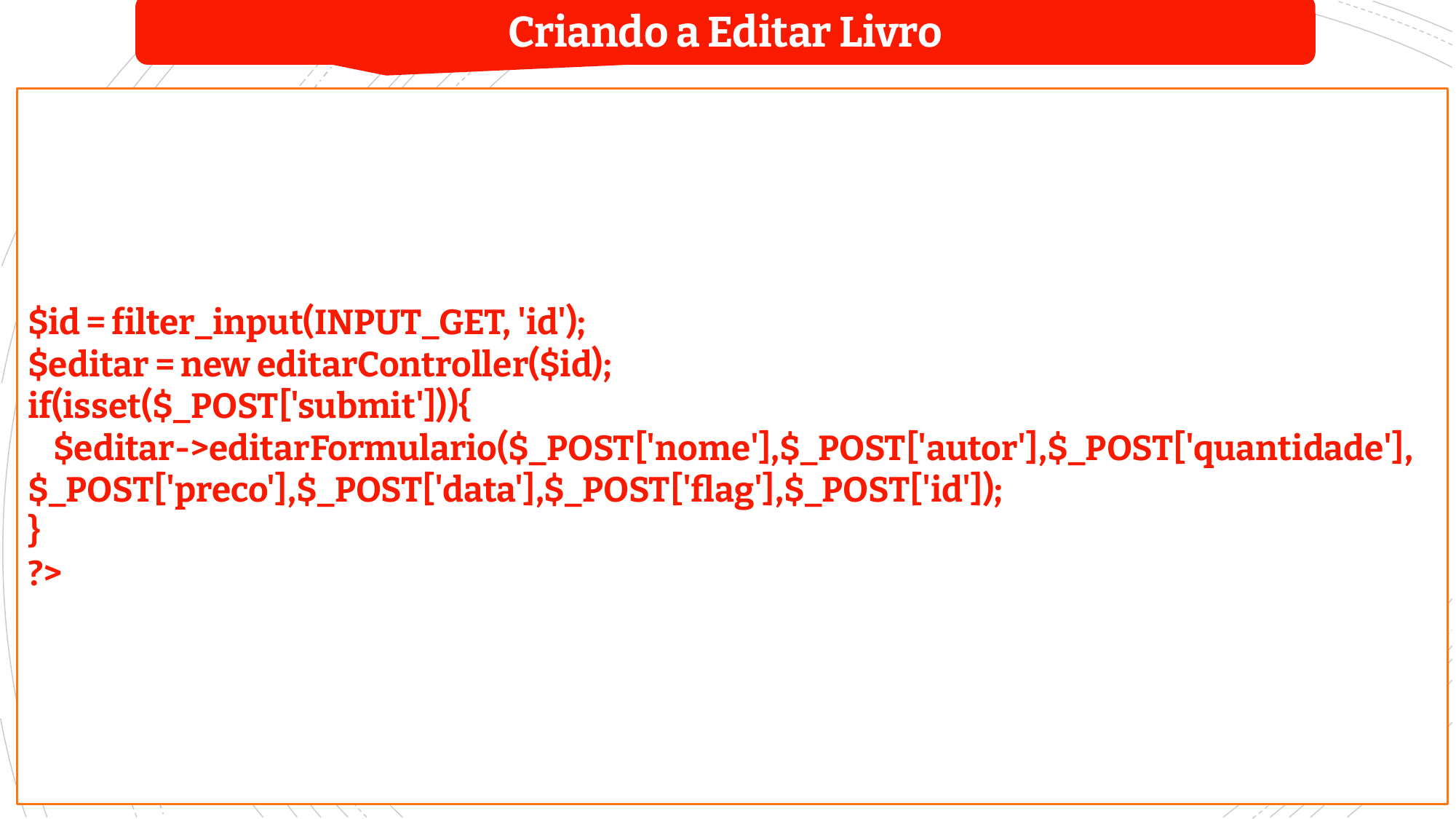

Criando a Editar Livro
$id = filter_input(INPUT_GET, 'id');
$editar = new editarController($id);
if(isset($_POST['submit'])){
    $editar->editarFormulario($_POST['nome'],$_POST['autor'],$_POST['quantidade'],$_POST['preco'],$_POST['data'],$_POST['flag'],$_POST['id']);
}
?>